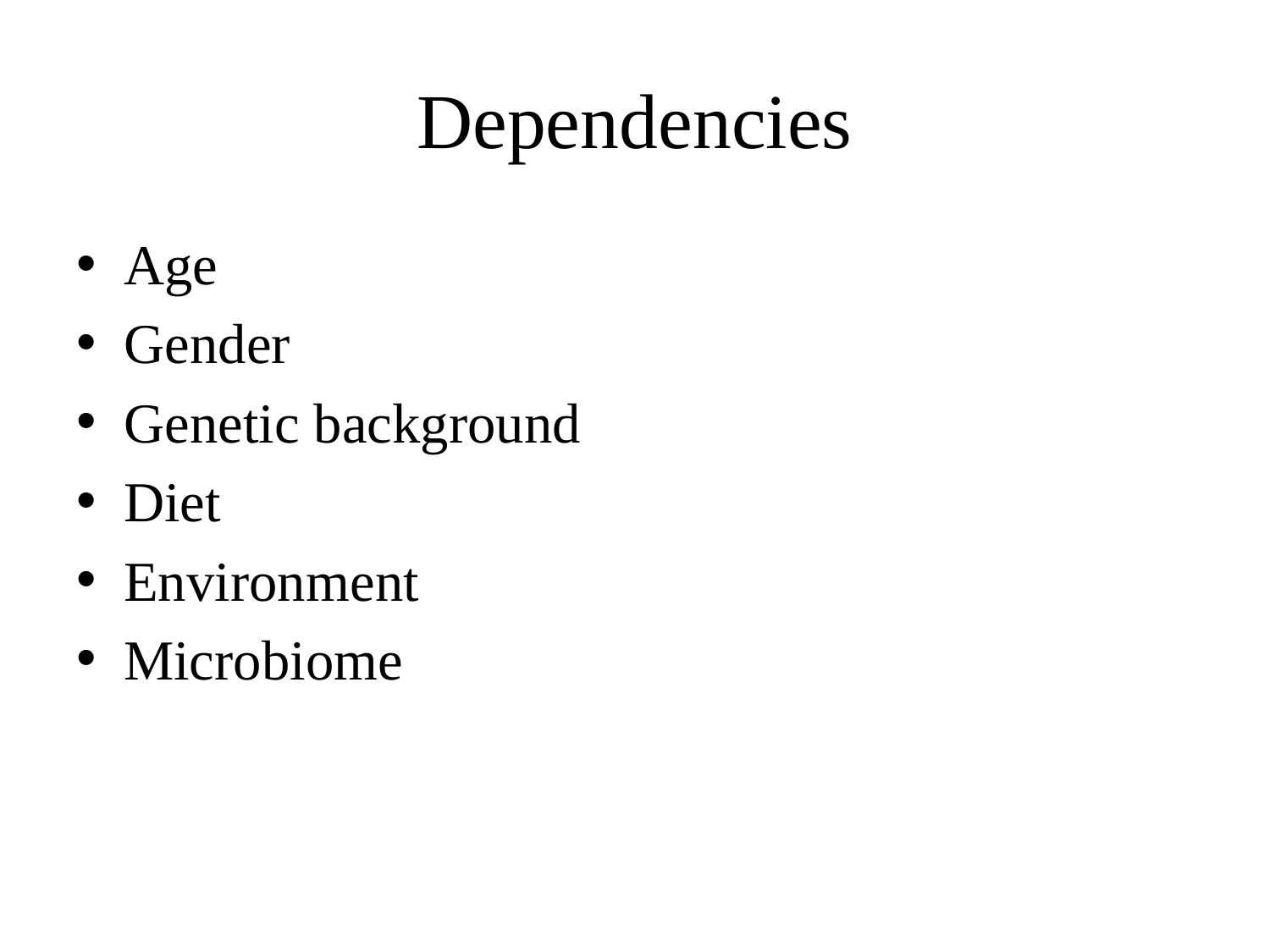

Age
Gender
Genetic background
Diet
Environment
Microbiome
# Dependencies